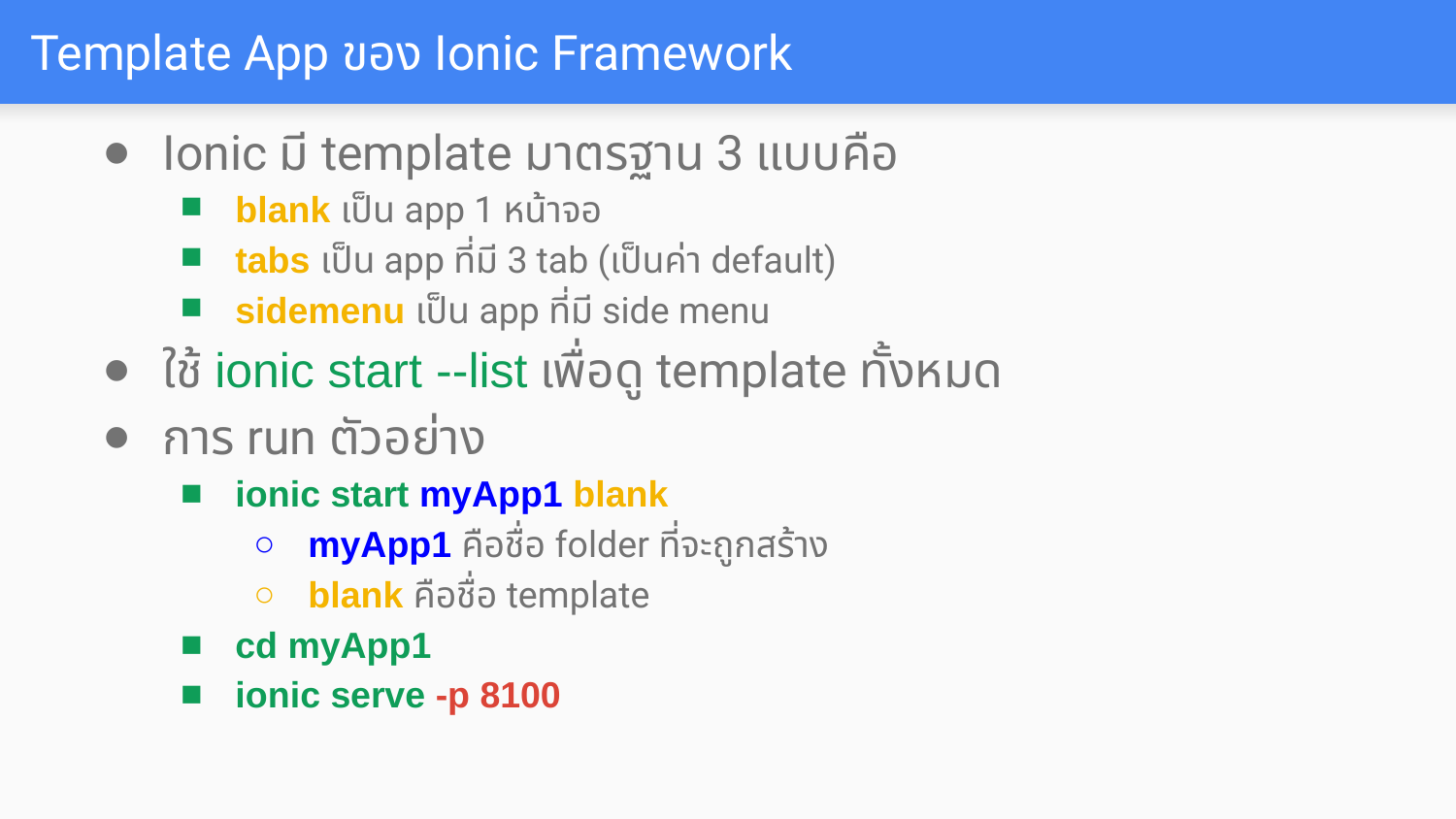

# Template App ของ Ionic Framework
Ionic มี template มาตรฐาน 3 แบบคือ
blank เป็น app 1 หน้าจอ
tabs เป็น app ที่มี 3 tab (เป็นค่า default)
sidemenu เป็น app ที่มี side menu
ใช้ ionic start --list เพื่อดู template ทั้งหมด
การ run ตัวอย่าง
ionic start myApp1 blank
myApp1 คือชื่อ folder ที่จะถูกสร้าง
blank คือชื่อ template
cd myApp1
ionic serve -p 8100